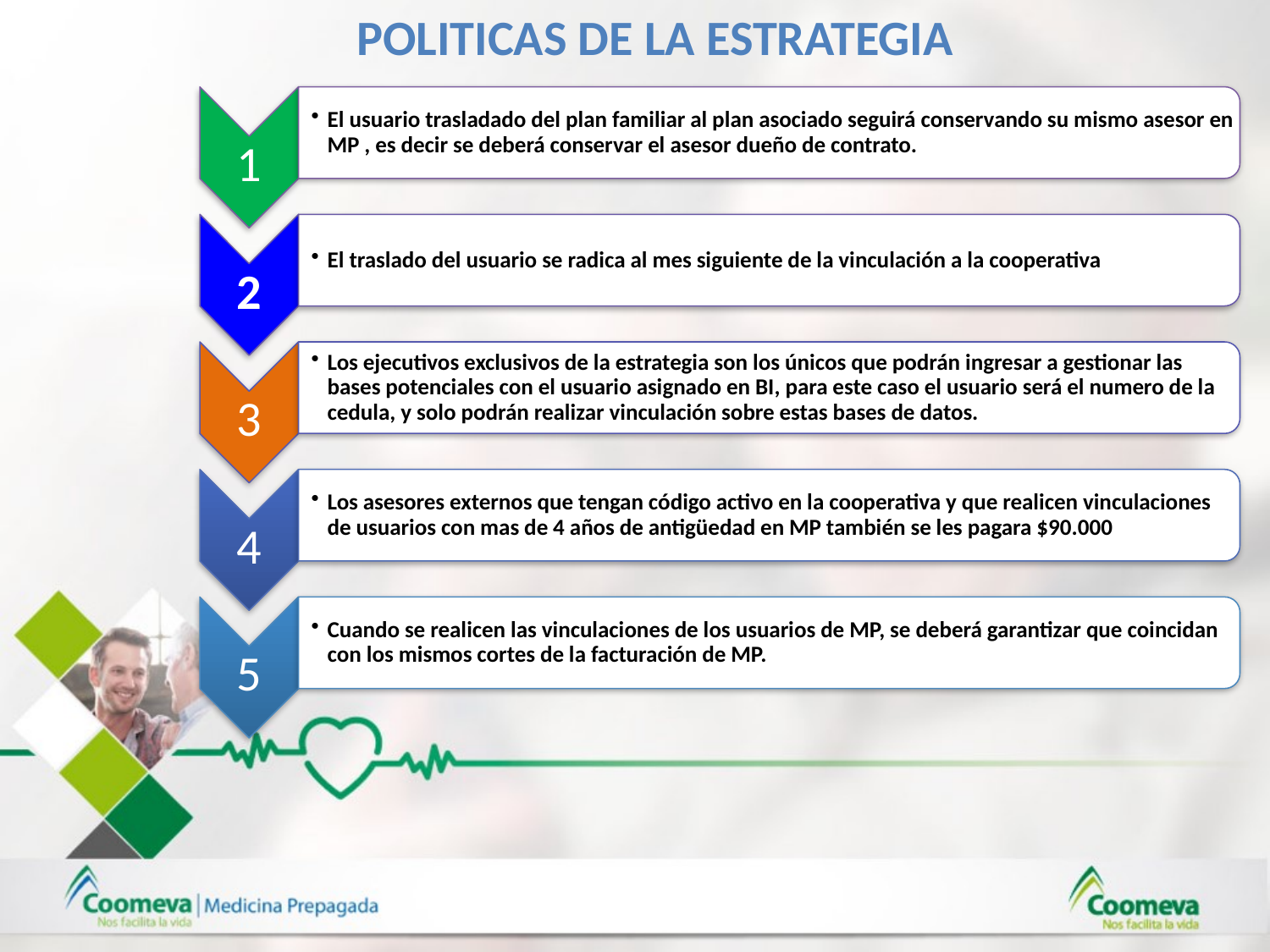

POLITICAS DE LA ESTRATEGIA
1
El usuario trasladado del plan familiar al plan asociado seguirá conservando su mismo asesor en MP , es decir se deberá conservar el asesor dueño de contrato.
2
El traslado del usuario se radica al mes siguiente de la vinculación a la cooperativa
3
Los ejecutivos exclusivos de la estrategia son los únicos que podrán ingresar a gestionar las bases potenciales con el usuario asignado en BI, para este caso el usuario será el numero de la cedula, y solo podrán realizar vinculación sobre estas bases de datos.
4
Los asesores externos que tengan código activo en la cooperativa y que realicen vinculaciones de usuarios con mas de 4 años de antigüedad en MP también se les pagara $90.000
Cuando se realicen las vinculaciones de los usuarios de MP, se deberá garantizar que coincidan con los mismos cortes de la facturación de MP.
5